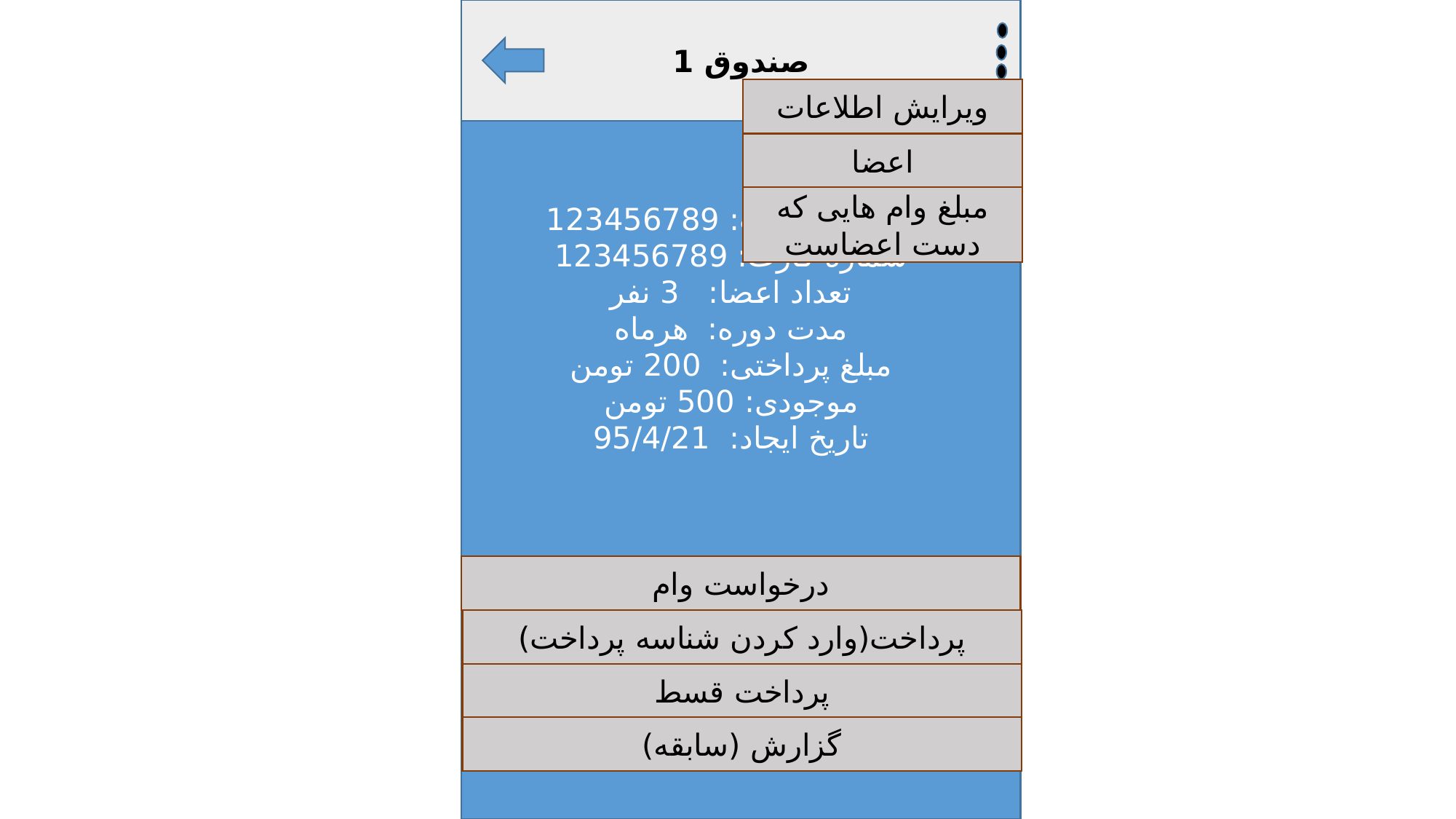

صندوق 1

ویرایش اطلاعات
اعضا
مبلغ وام هایی که دست اعضاست
شماره حساب: 123456789
شماره کارت: 123456789
تعداد اعضا:   3 نفر
مدت دوره:  هرماه
مبلغ پرداختی:  200 تومن
موجودی: 500 تومن
تاریخ ایجاد:  95/4/21

درخواست وام
پرداخت(وارد کردن شناسه پرداخت)
پرداخت قسط
گزارش (سابقه)